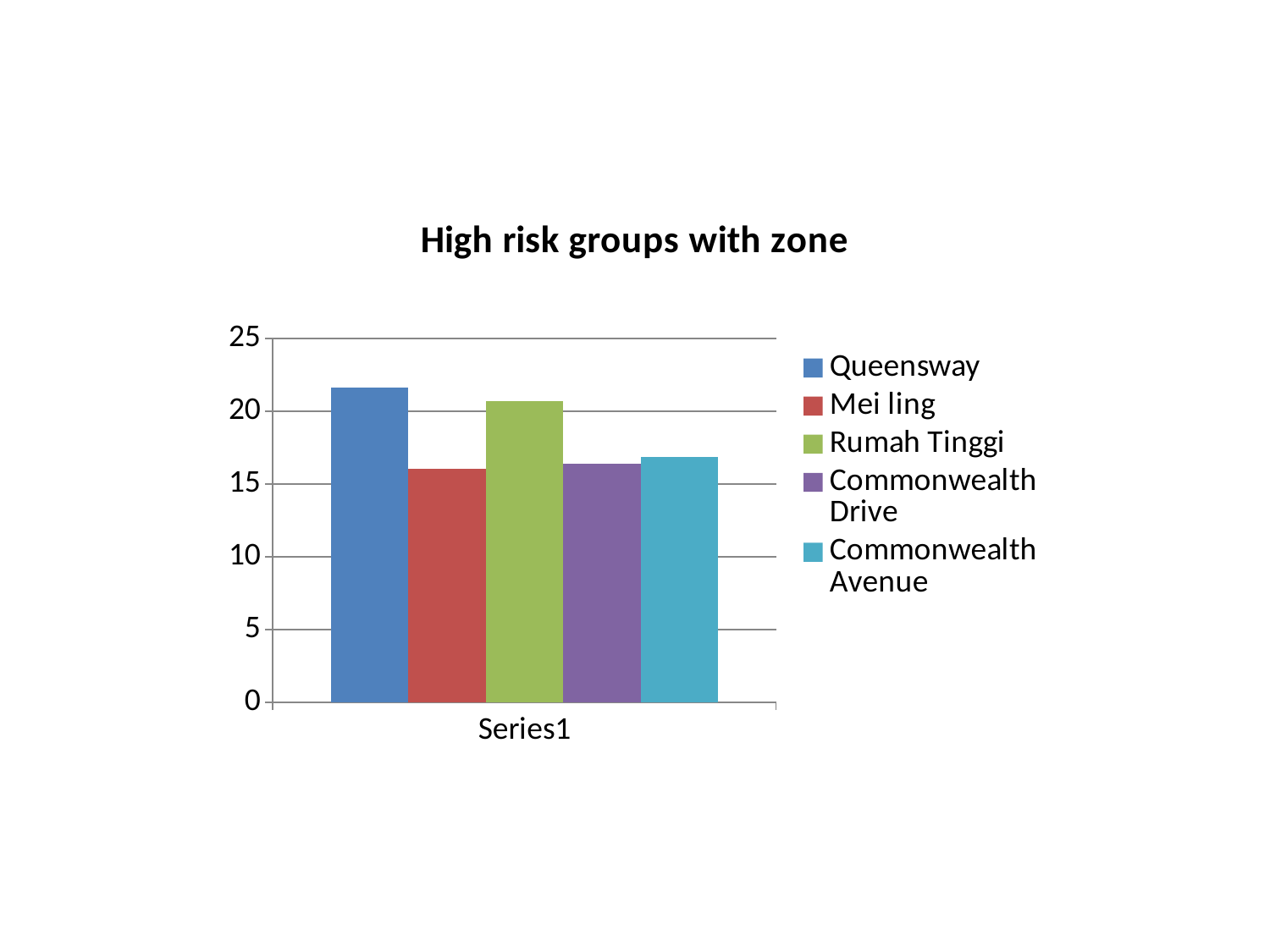

### Chart: High risk groups with zone

| Category | Queensway | Mei ling | Rumah Tinggi | Commonwealth Drive | Commonwealth Avenue |
|---|---|---|---|---|---|
|  | 21.64 | 16.05 | 20.72 | 16.38 | 16.87 |